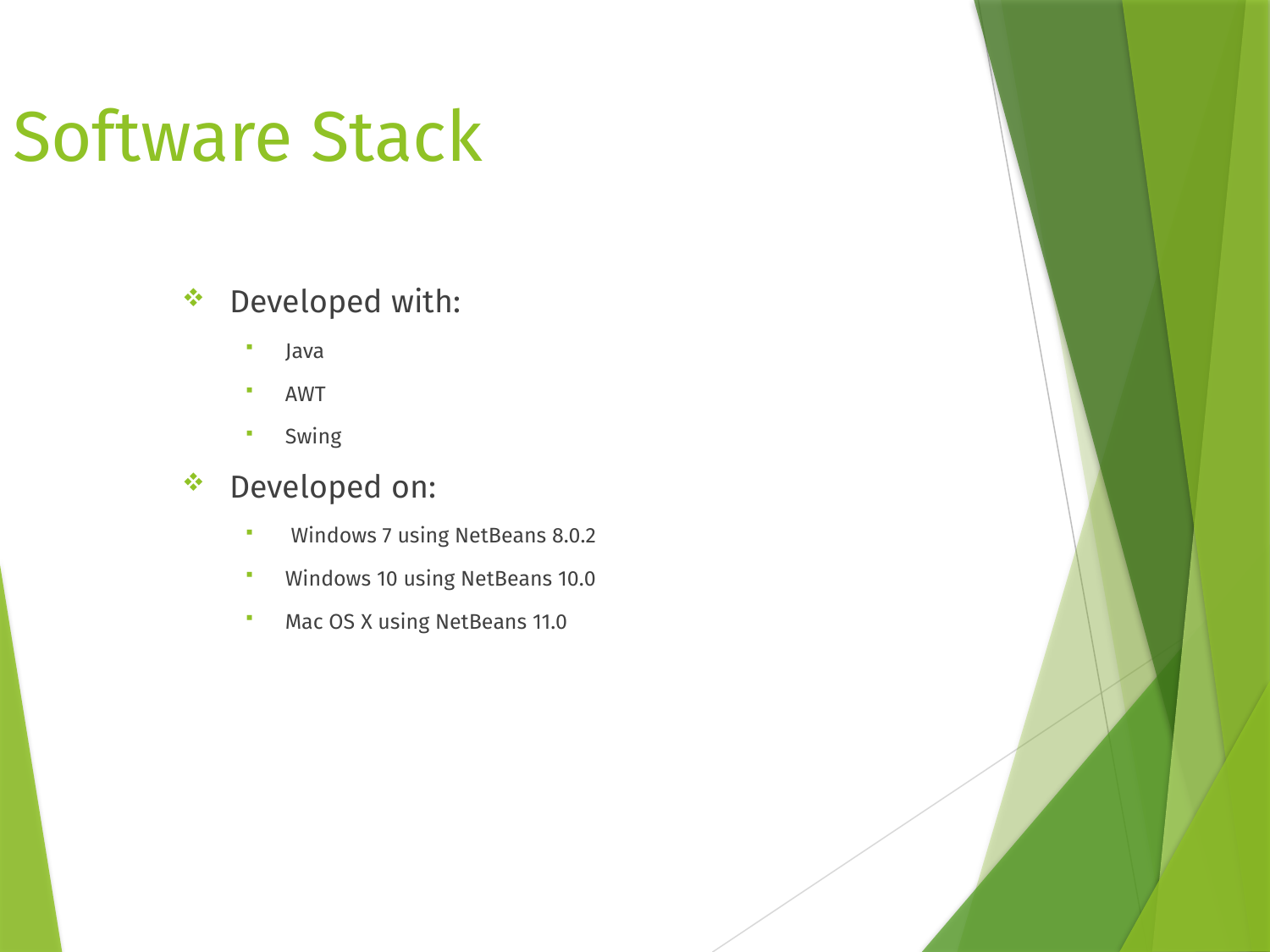

Software Stack
Developed with:
Java
AWT
Swing
Developed on:
 Windows 7 using NetBeans 8.0.2
Windows 10 using NetBeans 10.0
Mac OS X using NetBeans 11.0